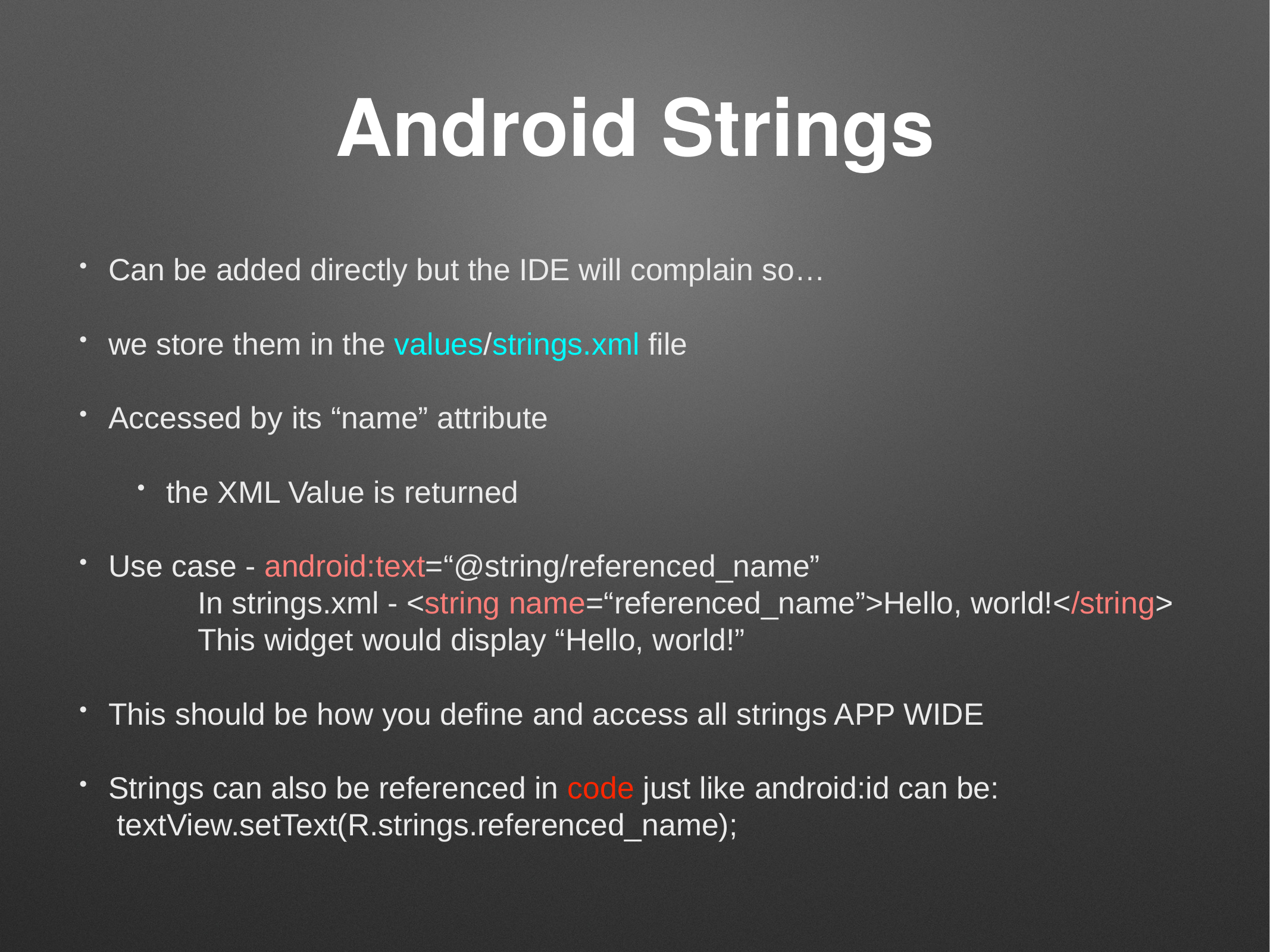

# Android Strings
Can be added directly but the IDE will complain so…
we store them in the values/strings.xml file
Accessed by its “name” attribute
the XML Value is returned
Use case - android:text=“@string/referenced_name”
	In strings.xml - <string name=“referenced_name”>Hello, world!</string>
	This widget would display “Hello, world!”
This should be how you define and access all strings APP WIDE
Strings can also be referenced in code just like android:id can be:
 textView.setText(R.strings.referenced_name);